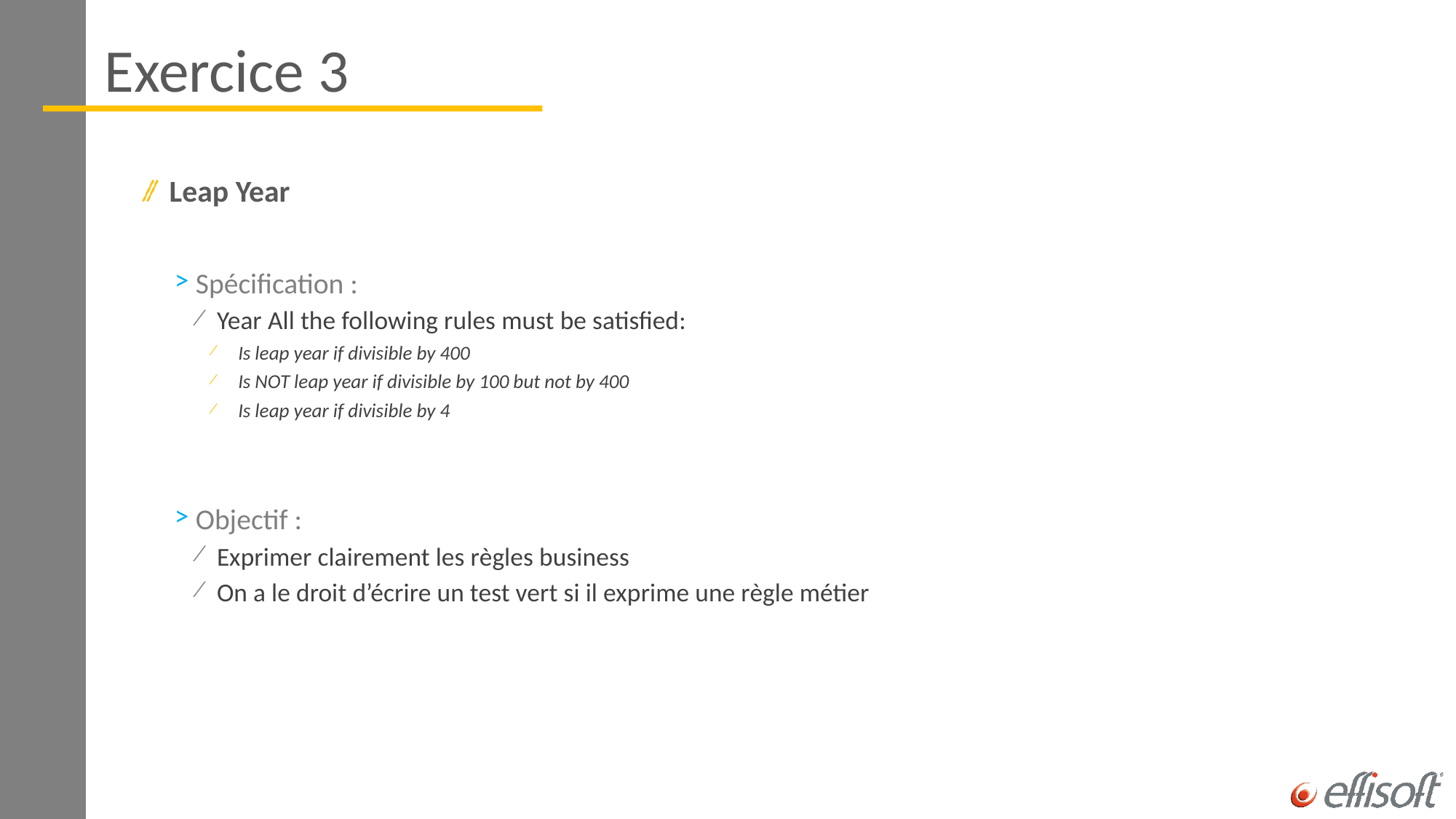

# Exercice 3

Leap Year

Spécification :
Year All the following rules must be satisfied:
Is leap year if divisible by 400
Is NOT leap year if divisible by 100 but not by 400
Is leap year if divisible by 4

Objectif :
Exprimer clairement les règles business
On a le droit d’écrire un test vert si il exprime une règle métier